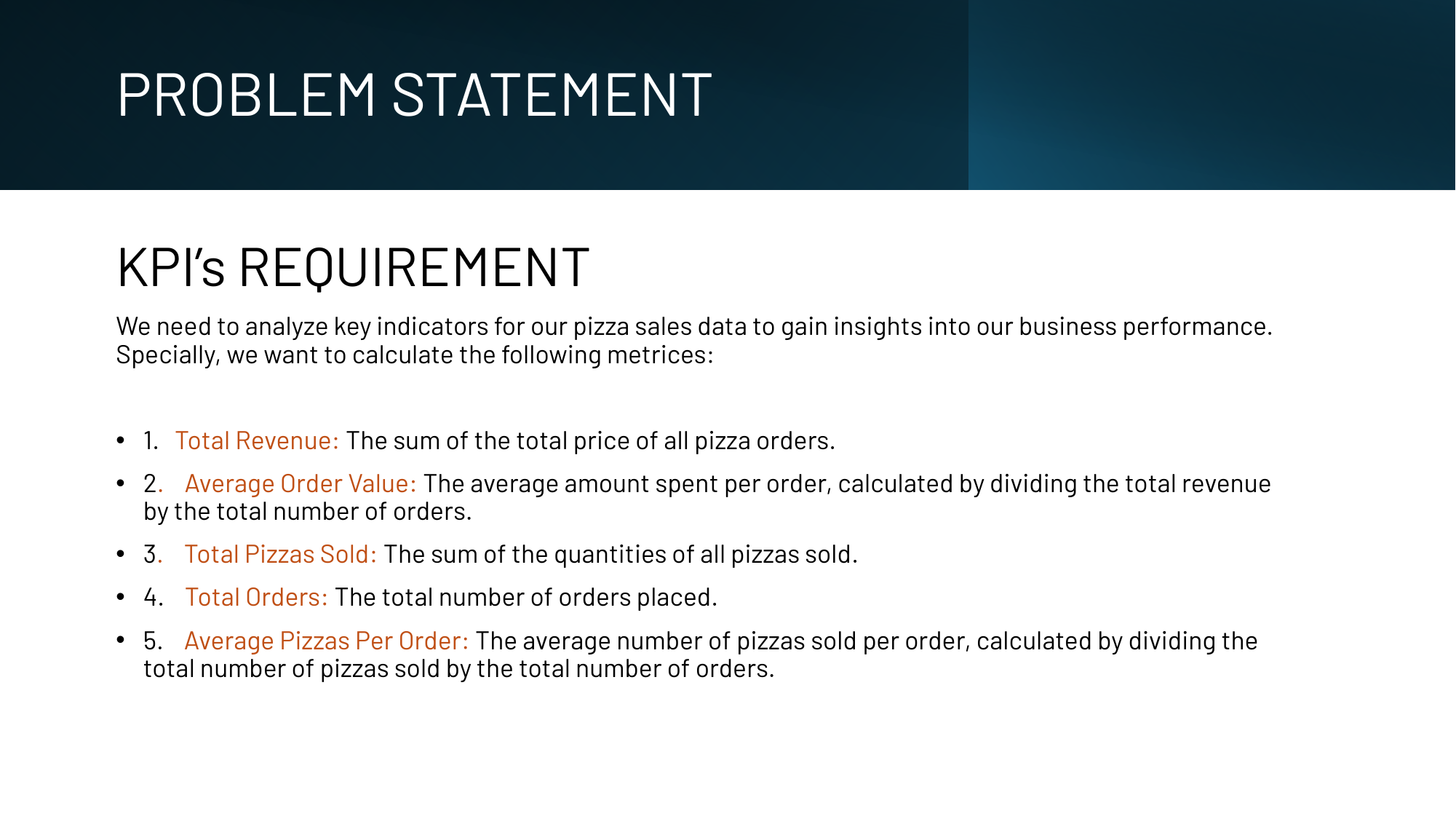

# PROBLEM STATEMENT
KPI’s REQUIREMENT
We need to analyze key indicators for our pizza sales data to gain insights into our business performance. Specially, we want to calculate the following metrices:

1.   Total Revenue: The sum of the total price of all pizza orders.
2.    Average Order Value: The average amount spent per order, calculated by dividing the total revenue      by the total number of orders.
3.    Total Pizzas Sold: The sum of the quantities of all pizzas sold.
4.    Total Orders: The total number of orders placed.
5.    Average Pizzas Per Order: The average number of pizzas sold per order, calculated by dividing the total number of pizzas sold by the total number of orders.